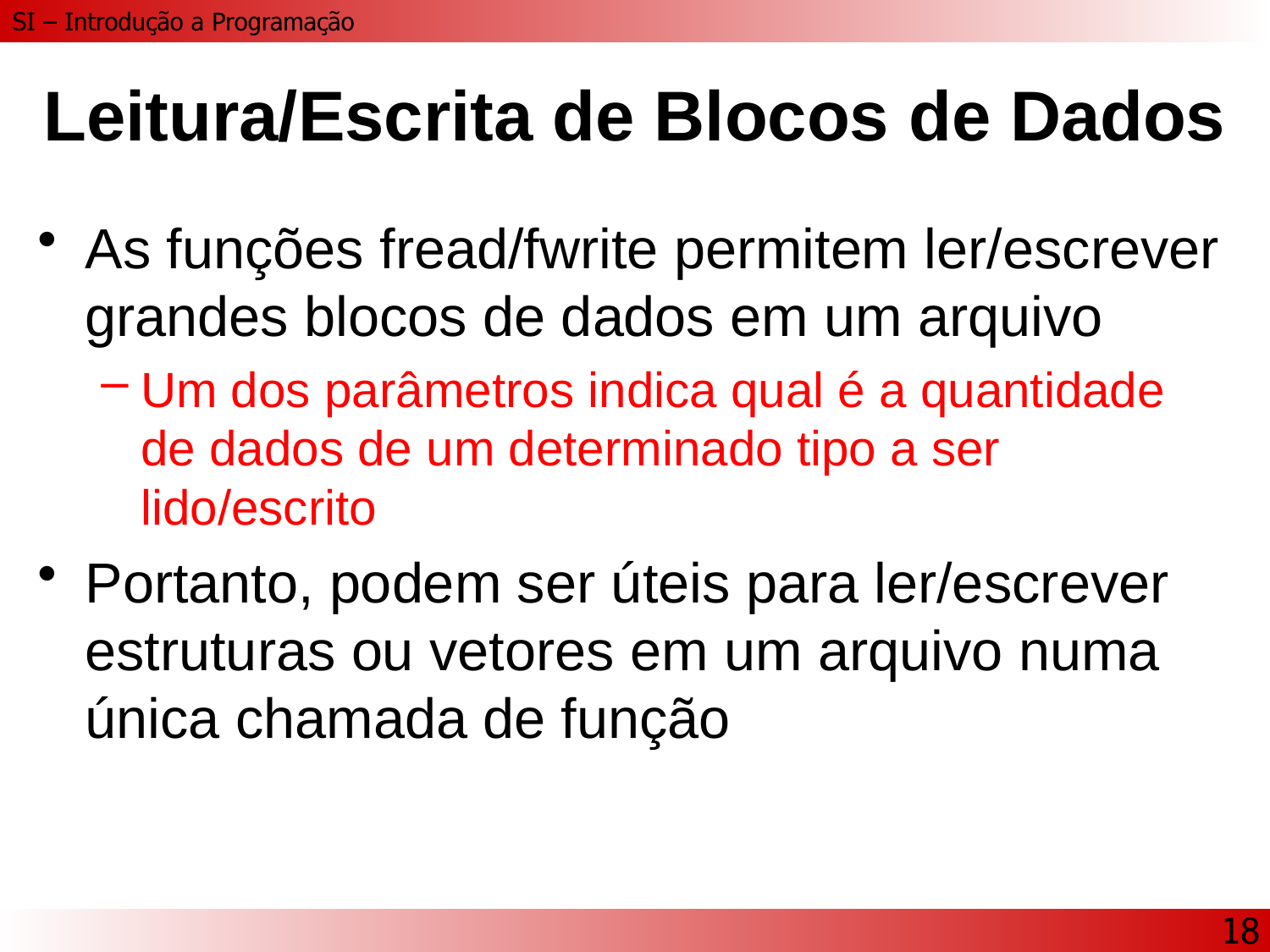

# Leitura/Escrita de Blocos de Dados
As funções fread/fwrite permitem ler/escrever grandes blocos de dados em um arquivo
Um dos parâmetros indica qual é a quantidade de dados de um determinado tipo a ser lido/escrito
Portanto, podem ser úteis para ler/escrever estruturas ou vetores em um arquivo numa única chamada de função
18